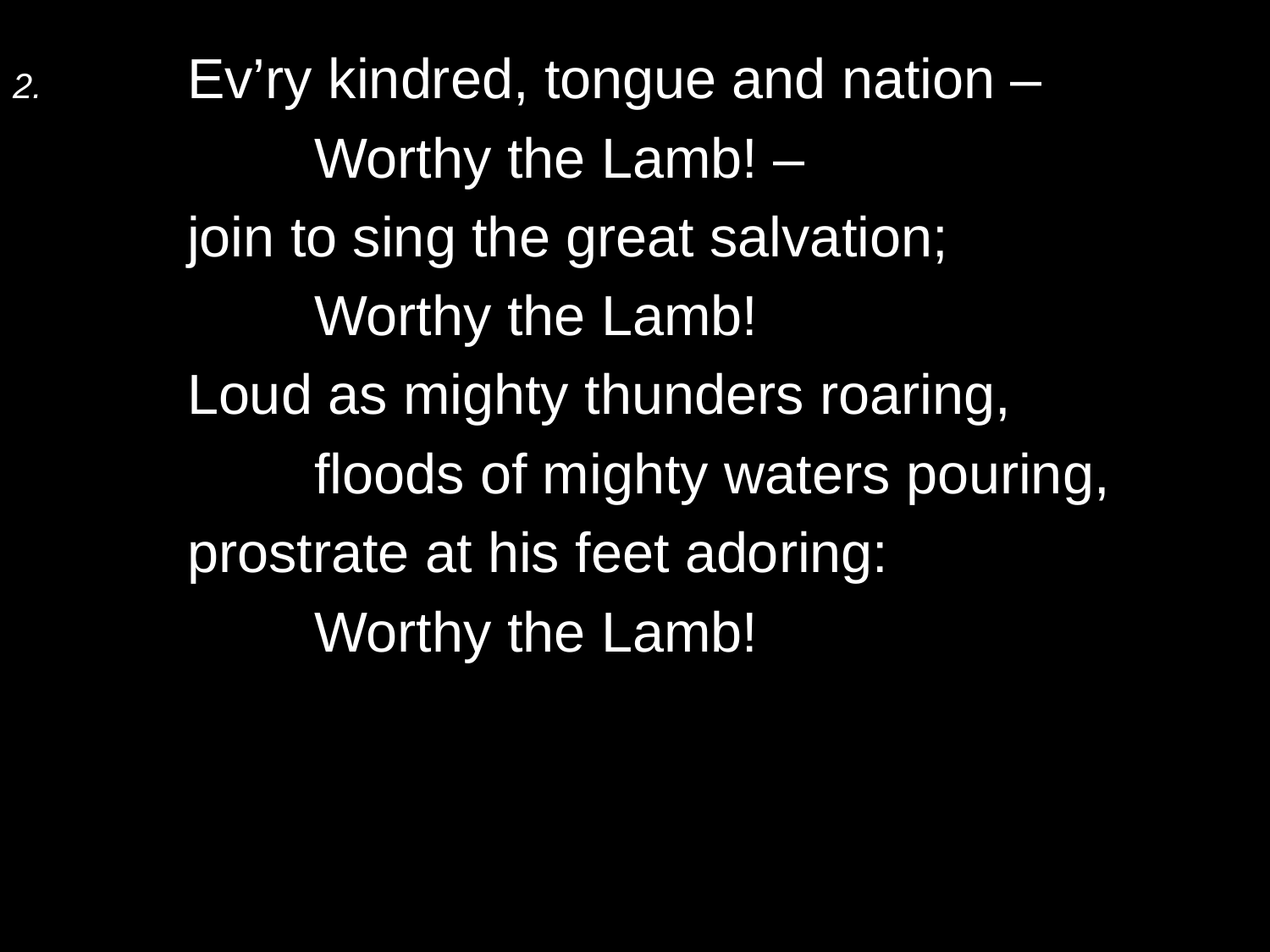

2.	Ev’ry kindred, tongue and nation –
		Worthy the Lamb! –
	join to sing the great salvation;
		Worthy the Lamb!
	Loud as mighty thunders roaring,
		floods of mighty waters pouring,
	prostrate at his feet adoring:
		Worthy the Lamb!